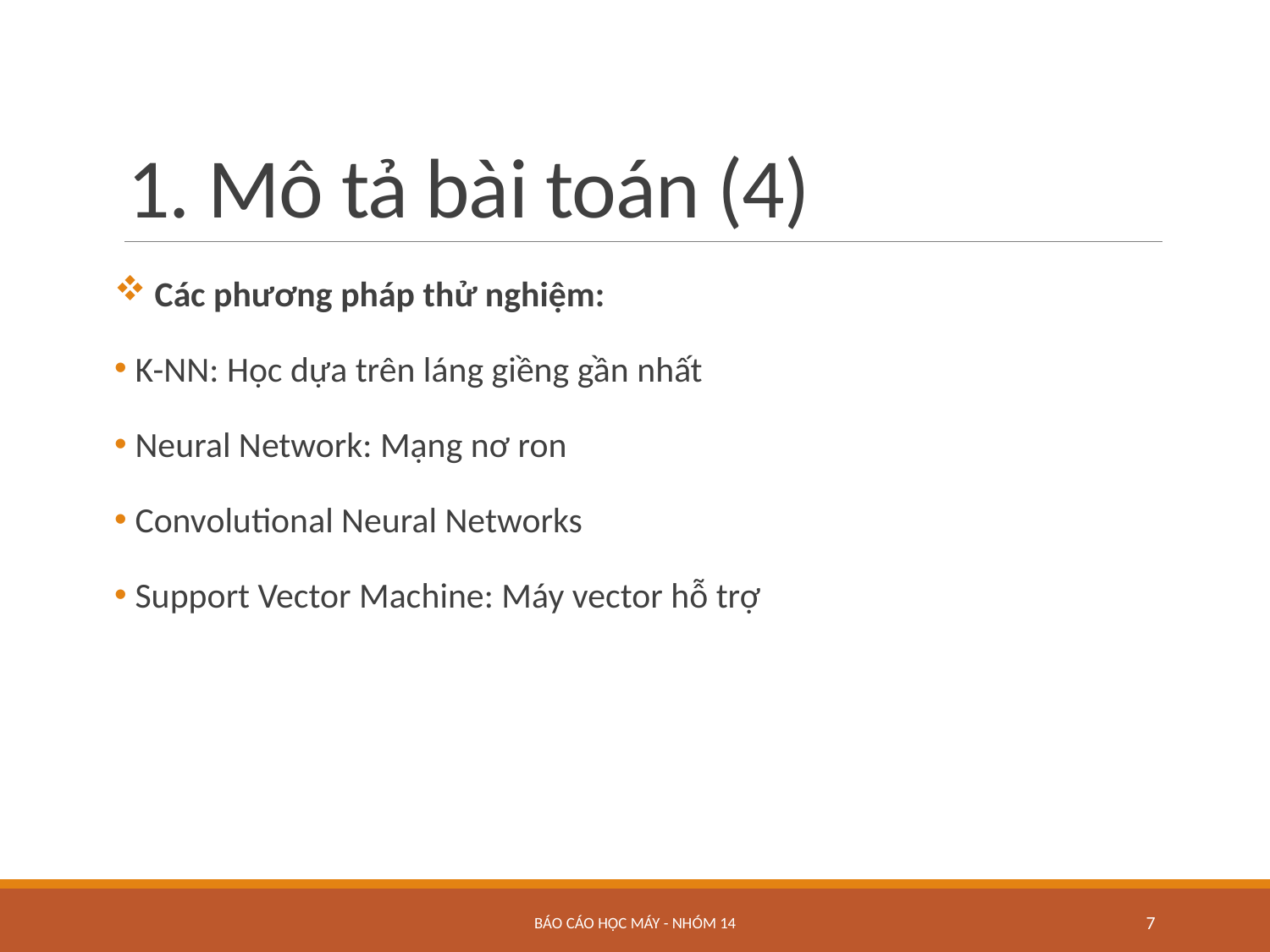

# 1. Mô tả bài toán (4)
 Các phương pháp thử nghiệm:
 K-NN: Học dựa trên láng giềng gần nhất
 Neural Network: Mạng nơ ron
 Convolutional Neural Networks
 Support Vector Machine: Máy vector hỗ trợ
BÁO CÁO HỌC MÁY - NHÓM 14
7